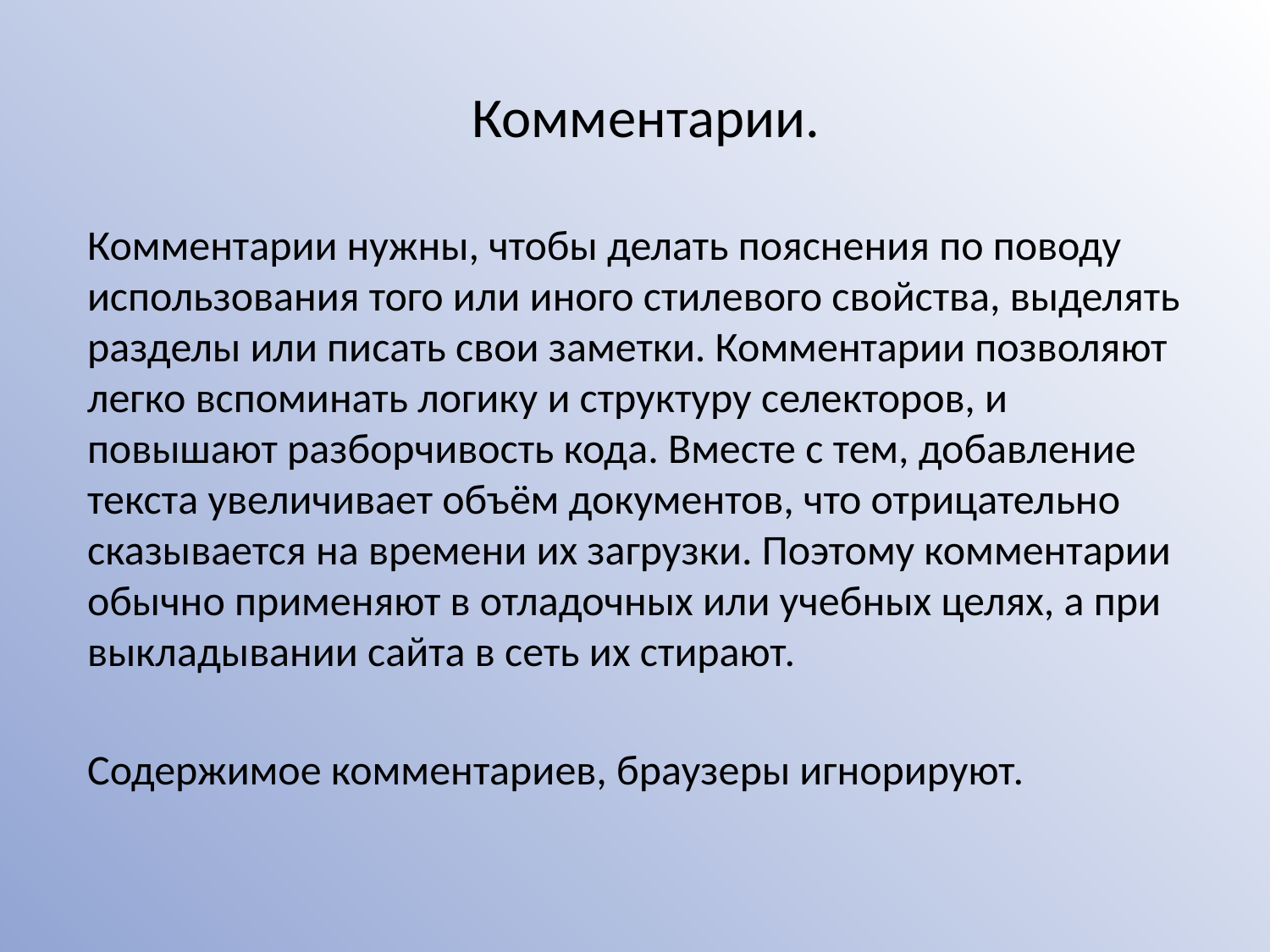

Комментарии.
Комментарии нужны, чтобы делать пояснения по поводу использования того или иного стилевого свойства, выделять разделы или писать свои заметки. Комментарии позволяют легко вспоминать логику и структуру селекторов, и повышают разборчивость кода. Вместе с тем, добавление текста увеличивает объём документов, что отрицательно сказывается на времени их загрузки. Поэтому комментарии обычно применяют в отладочных или учебных целях, а при выкладывании сайта в сеть их стирают.
Содержимое комментариев, браузеры игнорируют.